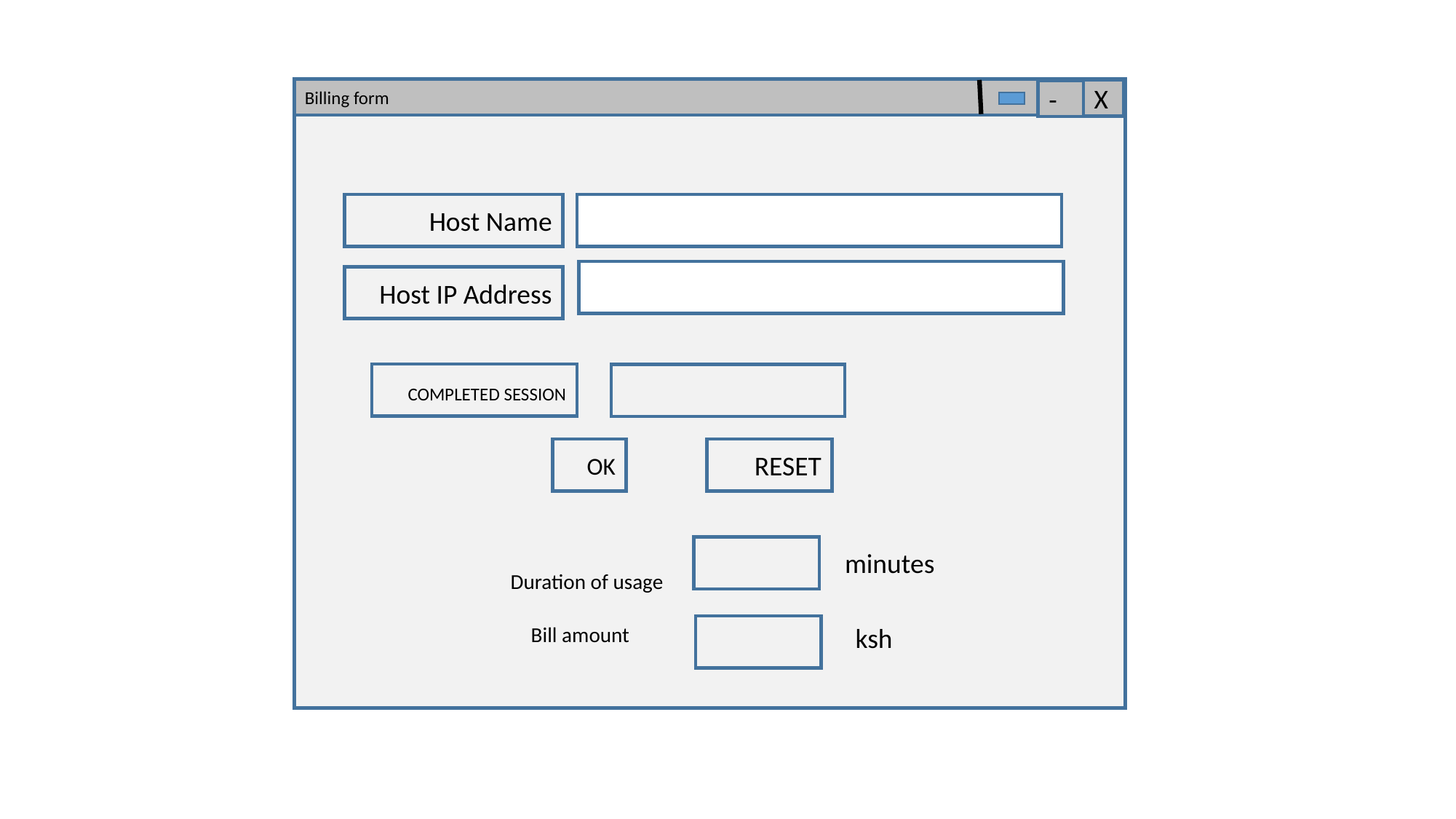

Billing form
X
-

Host Name

Host IP Address
  COMPLETED SESSION

  RESET
OK

minutes
Duration of usage
Bill amount

ksh